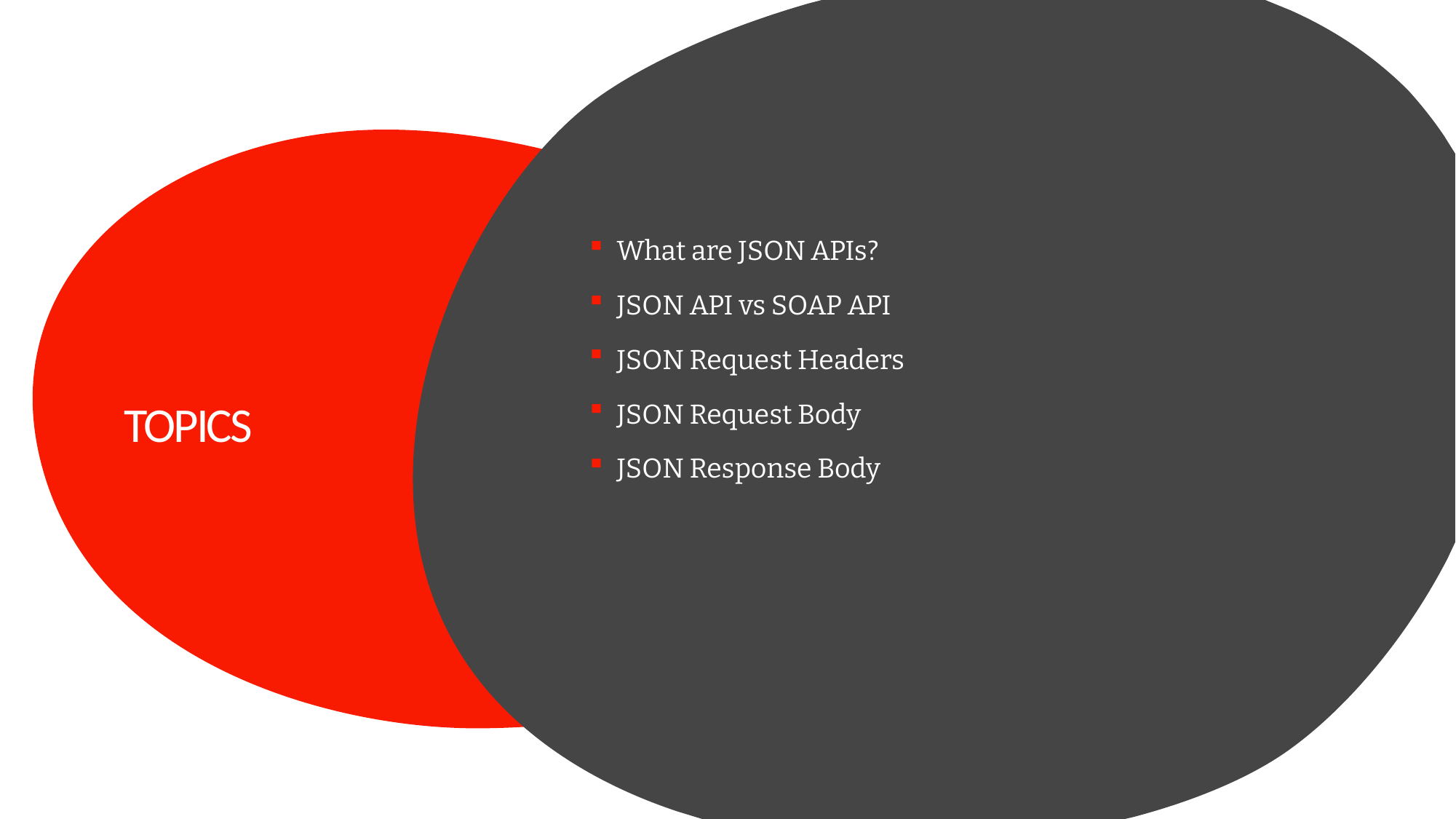

What are JSON APIs?
JSON API vs SOAP API
JSON Request Headers
JSON Request Body
JSON Response Body

# TOPICS